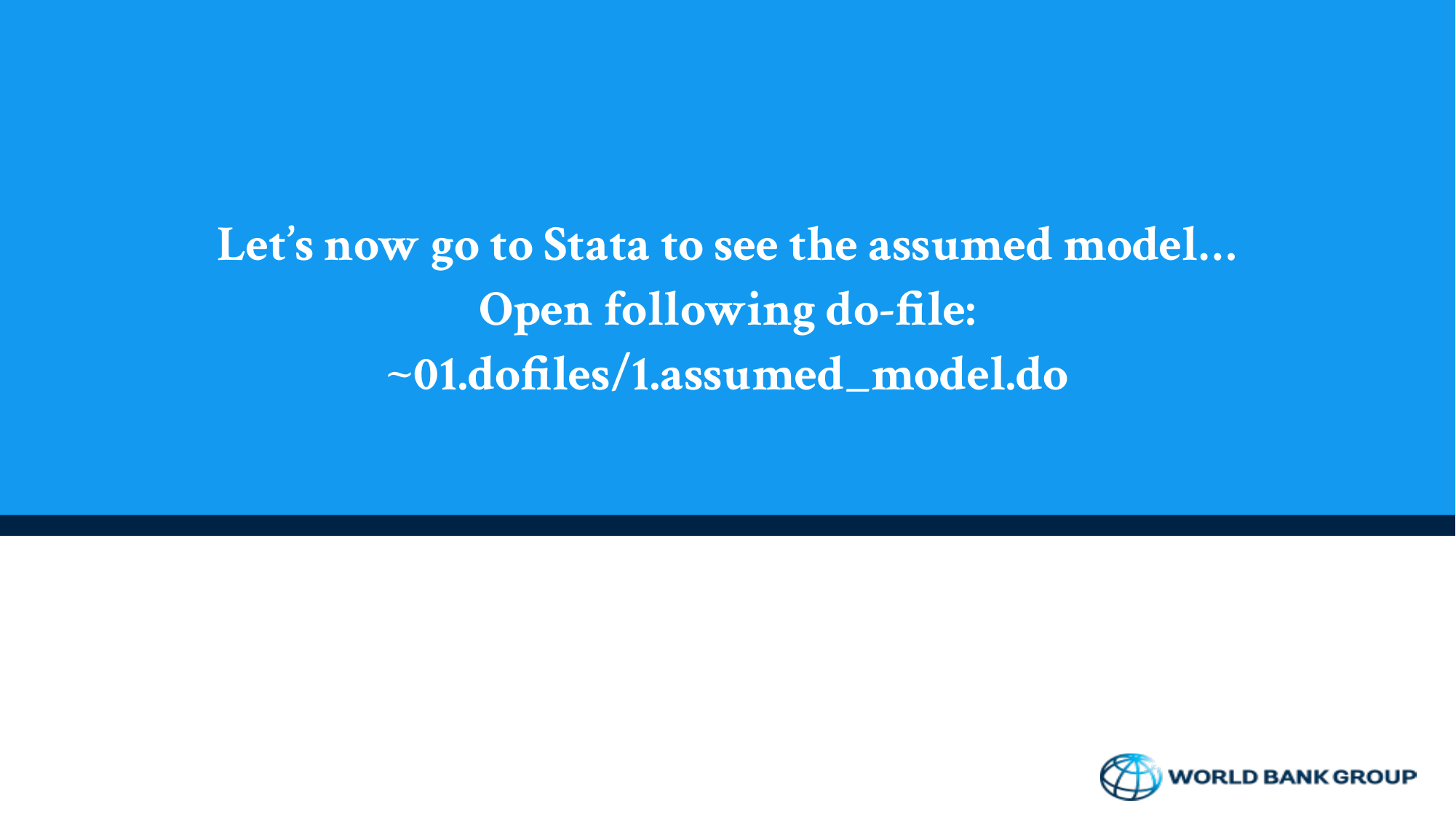

Let’s now go to Stata to see the assumed model…
Open following do-file:
~01.dofiles/1.assumed_model.do